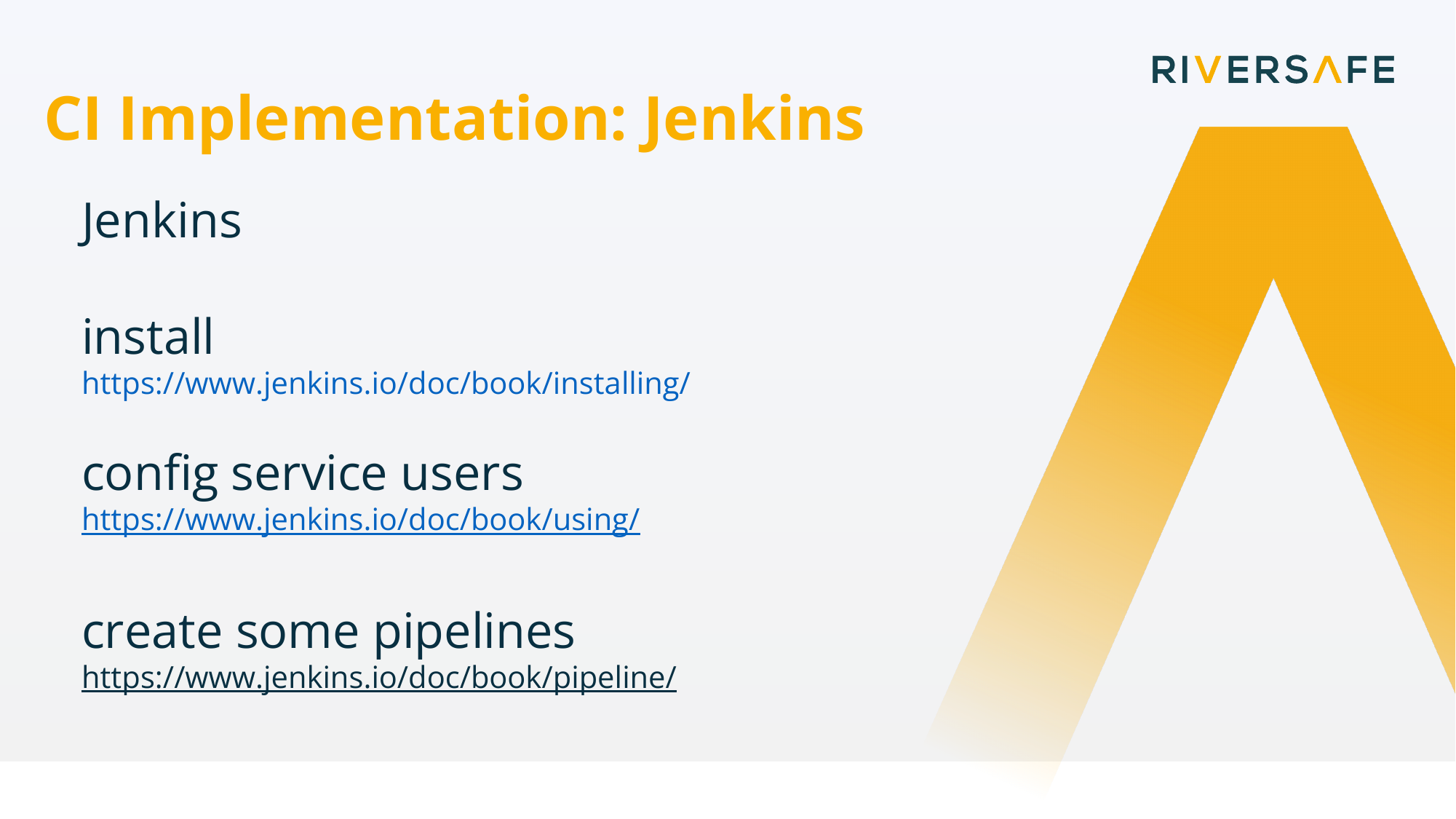

CI Implementation: Jenkins
Jenkins
install
https://www.jenkins.io/doc/book/installing/
config service users
https://www.jenkins.io/doc/book/using/

create some pipelines
https://www.jenkins.io/doc/book/pipeline/